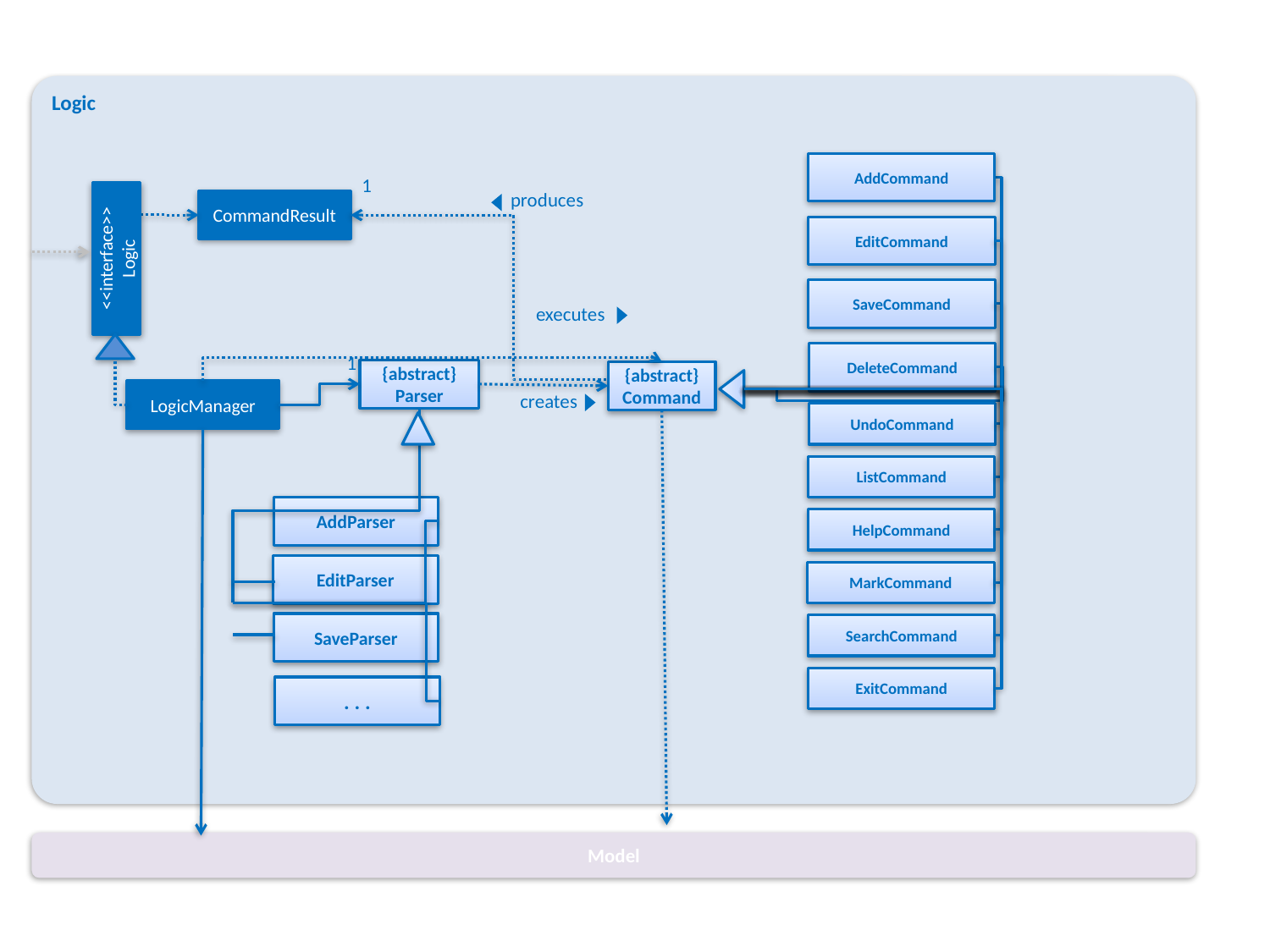

Logic
AddCommand
1
produces

CommandResult
EditCommand
<<interface>>
Logic
SaveCommand
executes

DeleteCommand
1
{abstract}
Parser
{abstract}
Command

LogicManager
creates

UndoCommand

ListCommand
AddParser
HelpCommand
EditParser
MarkCommand
SaveParser
SearchCommand
ExitCommand
. . .
Model